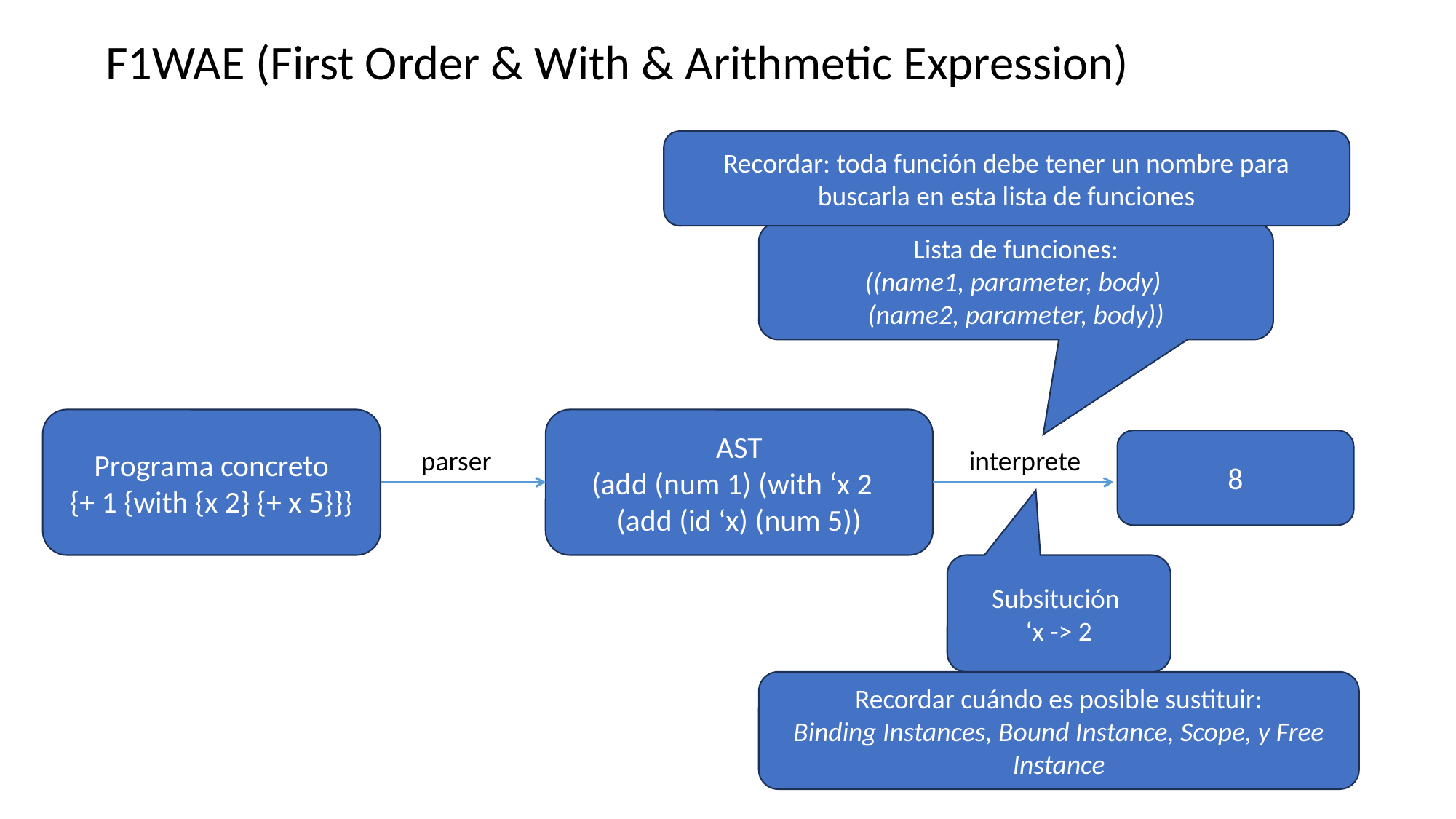

# F1WAE (First Order & With & Arithmetic Expression)
Recordar: toda función debe tener un nombre para buscarla en esta lista de funciones
Lista de funciones:
((name1, parameter, body)
(name2, parameter, body))
Programa concreto
{+ 1 {with {x 2} {+ x 5}}}
AST
(add (num 1) (with ‘x 2
(add (id ‘x) (num 5))
8
parser
interprete
Subsitución
‘x -> 2
Recordar cuándo es posible sustituir:
Binding Instances, Bound Instance, Scope, y Free Instance